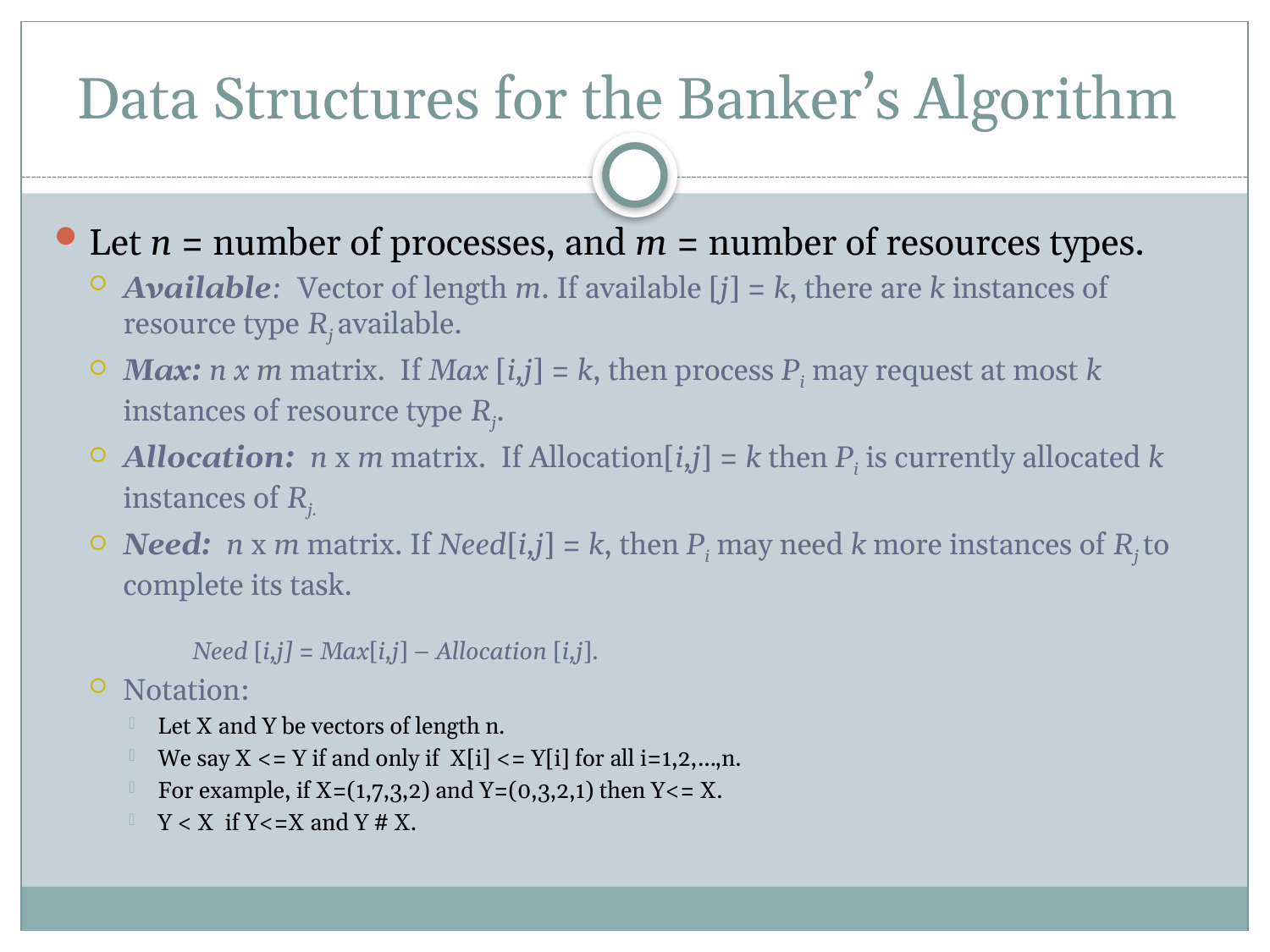

# Data Structures for the Banker’s Algorithm
Let n = number of processes, and m = number of resources types.
Available:  Vector of length m. If available [j] = k, there are k instances of resource type Rj available.
Max: n x m matrix.  If Max [i,j] = k, then process Pi may request at most k instances of resource type Rj.
Allocation:  n x m matrix.  If Allocation[i,j] = k then Pi is currently allocated k instances of Rj.
Need:  n x m matrix. If Need[i,j] = k, then Pi may need k more instances of Rj to complete its task.
Need [i,j] = Max[i,j] – Allocation [i,j].
Notation:
Let X and Y be vectors of length n.
We say X <= Y if and only if  X[i] <= Y[i] for all i=1,2,…,n.
For example, if X=(1,7,3,2) and Y=(0,3,2,1) then Y<= X.
Y < X  if Y<=X and Y # X.